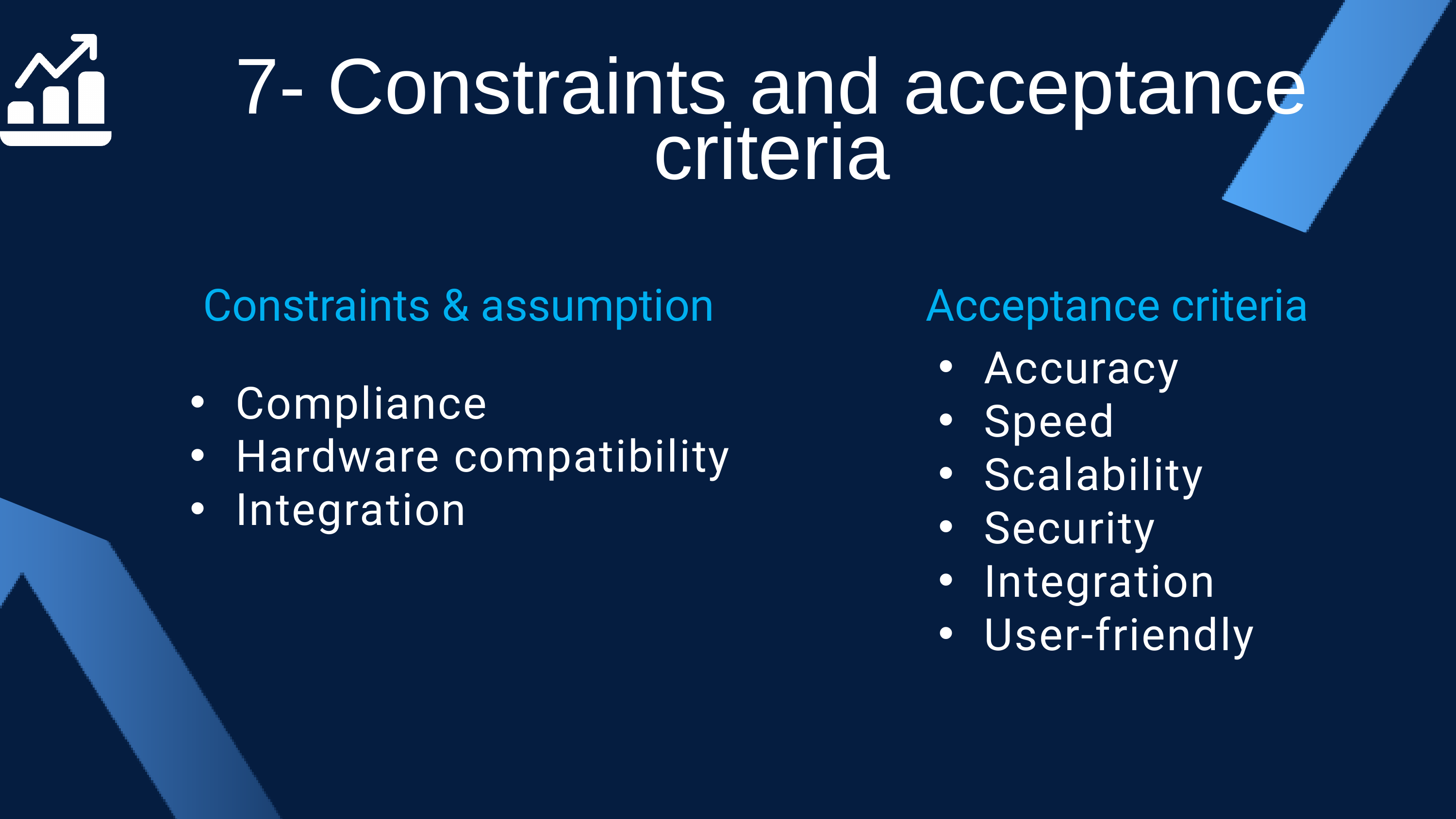

7- Constraints and acceptance criteria
Constraints & assumption
Acceptance criteria
Accuracy
Speed
Scalability
Security
Integration
User-friendly
Compliance
Hardware compatibility
Integration